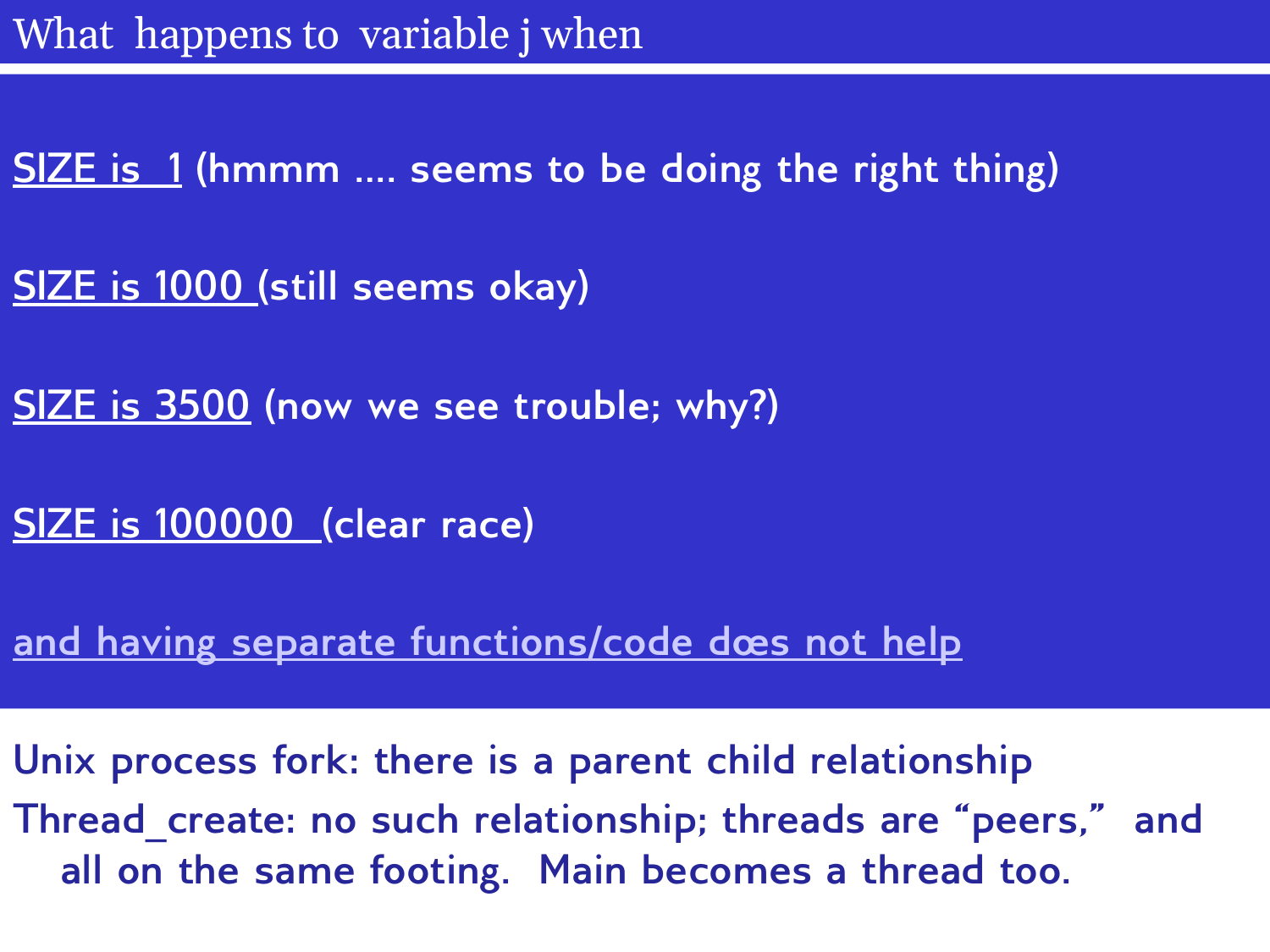

# What  happens to  variable j when

SIZE is  1 (hmmm …. seems to be doing the right thing)

SIZE is 1000 (still seems okay)

SIZE is 3500 (now we see trouble; why?)

SIZE is 100000  (clear race)

and having separate functions/code does not help

Unix process fork: there is a parent child relationship
Thread_create: no such relationship; threads are “peers,”  and all on the same footing.  Main becomes a thread too.